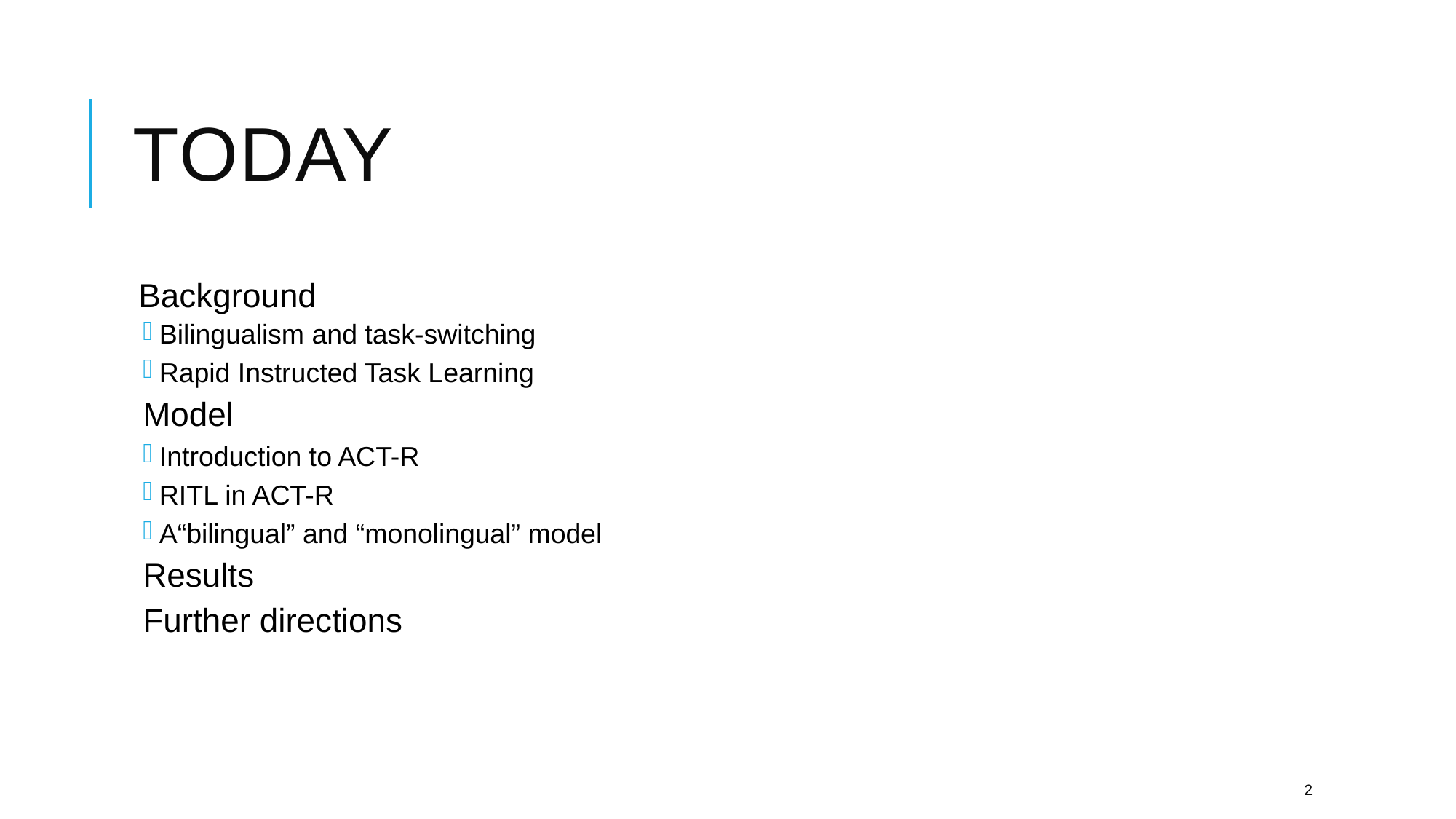

# Today
Background
Bilingualism and task-switching
Rapid Instructed Task Learning
Model
Introduction to ACT-R
RITL in ACT-R
A“bilingual” and “monolingual” model
Results
Further directions
2